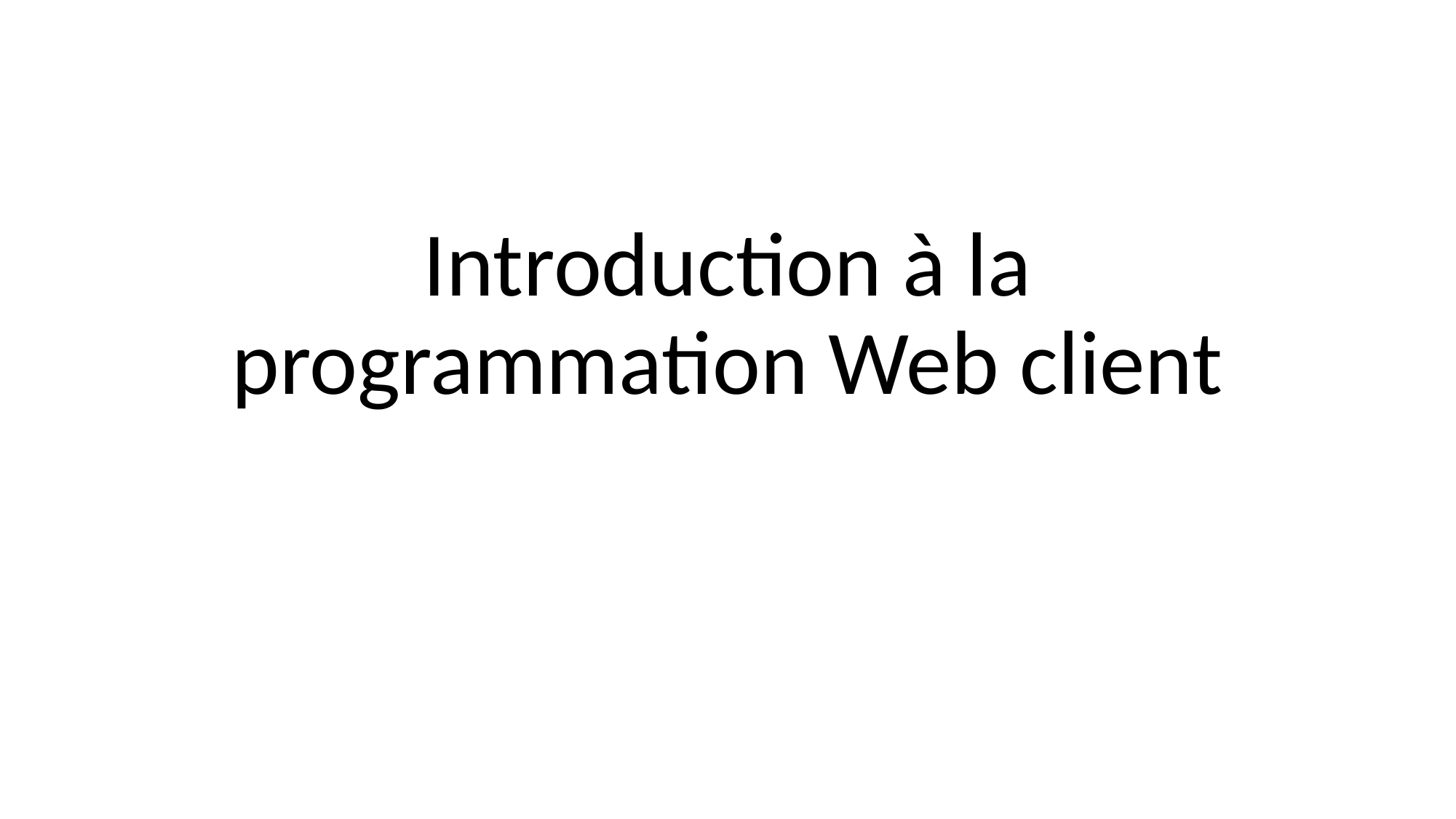

# Introduction à la programmation Web client